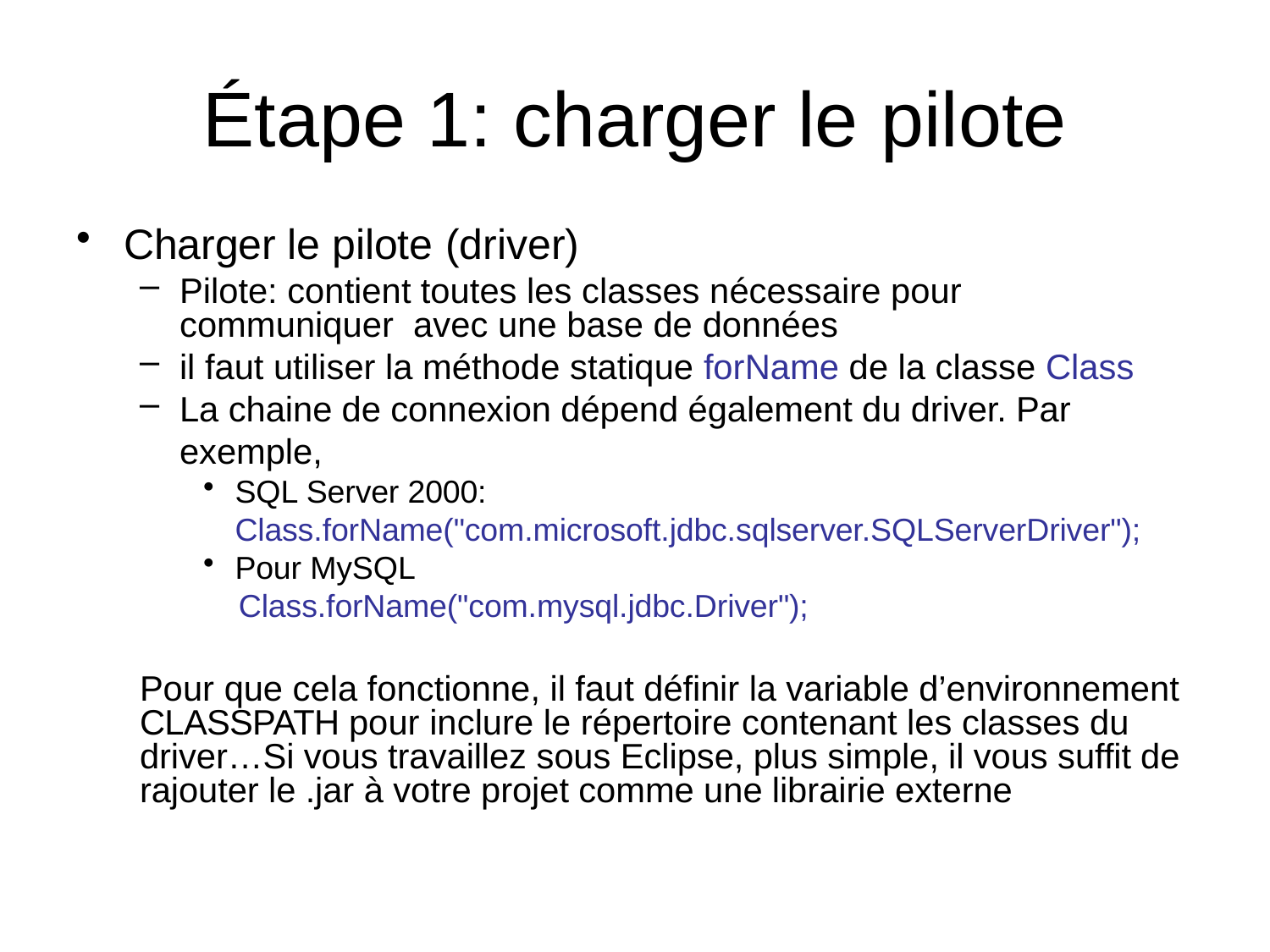

# Étape 1: charger le pilote
Charger le pilote (driver)
Pilote: contient toutes les classes nécessaire pour communiquer  avec une base de données
il faut utiliser la méthode statique forName de la classe Class
La chaine de connexion dépend également du driver. Par exemple,
SQL Server 2000:  Class.forName("com.microsoft.jdbc.sqlserver.SQLServerDriver");
Pour MySQL
Class.forName("com.mysql.jdbc.Driver");

Pour que cela fonctionne, il faut définir la variable d’environnement  CLASSPATH pour inclure le répertoire contenant les classes du  driver…Si vous travaillez sous Eclipse, plus simple, il vous suffit de rajouter le .jar à votre projet comme une librairie externe